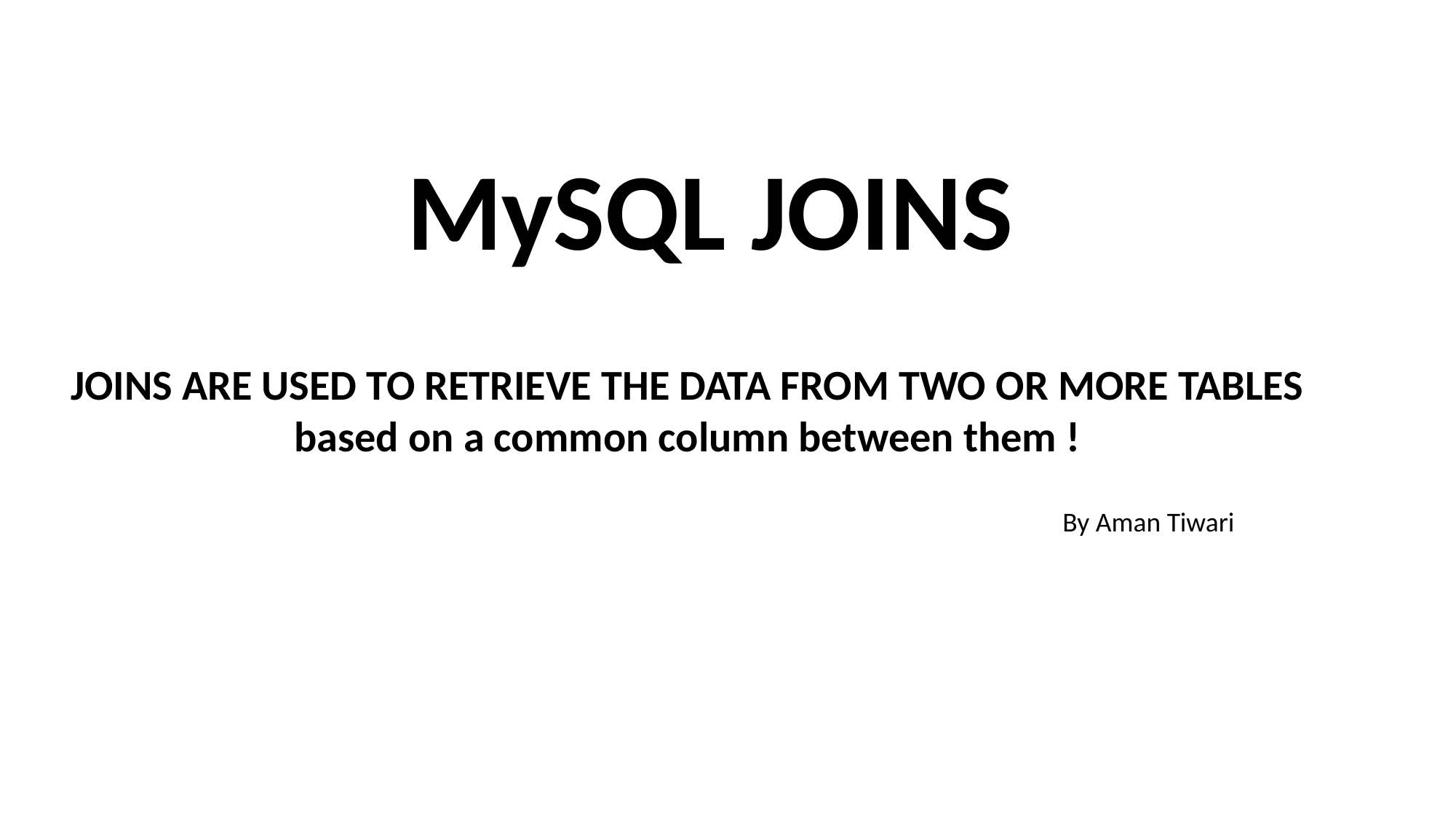

MySQL JOINS
JOINS ARE USED TO RETRIEVE THE DATA FROM TWO OR MORE TABLES  based on a common column between them !
By Aman Tiwari